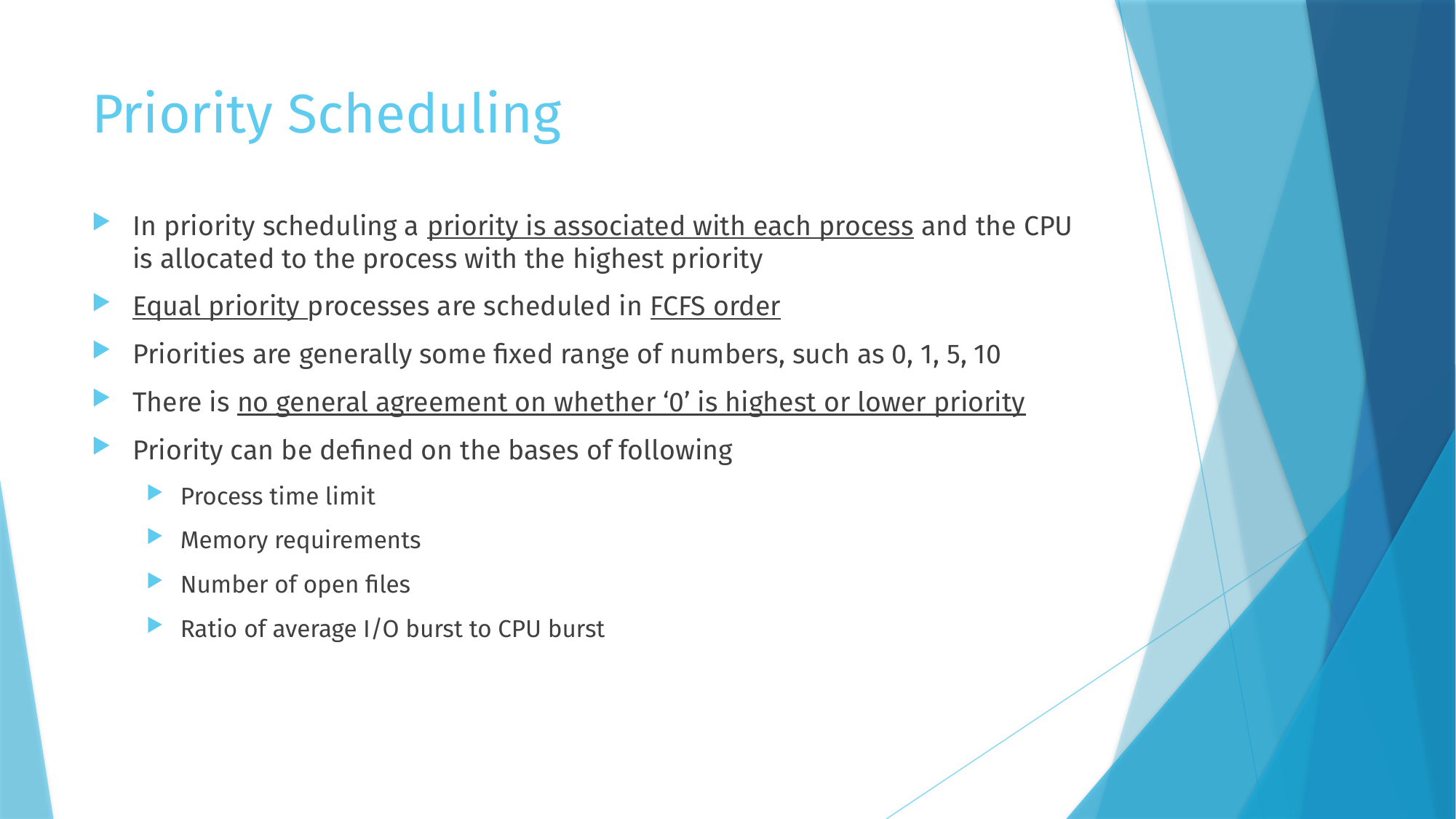

# Priority Scheduling
In priority scheduling a priority is associated with each process and the CPU is allocated to the process with the highest priority
Equal priority processes are scheduled in FCFS order
Priorities are generally some fixed range of numbers, such as 0, 1, 5, 10
There is no general agreement on whether ‘0’ is highest or lower priority
Priority can be defined on the bases of following
Process time limit
Memory requirements
Number of open files
Ratio of average I/O burst to CPU burst